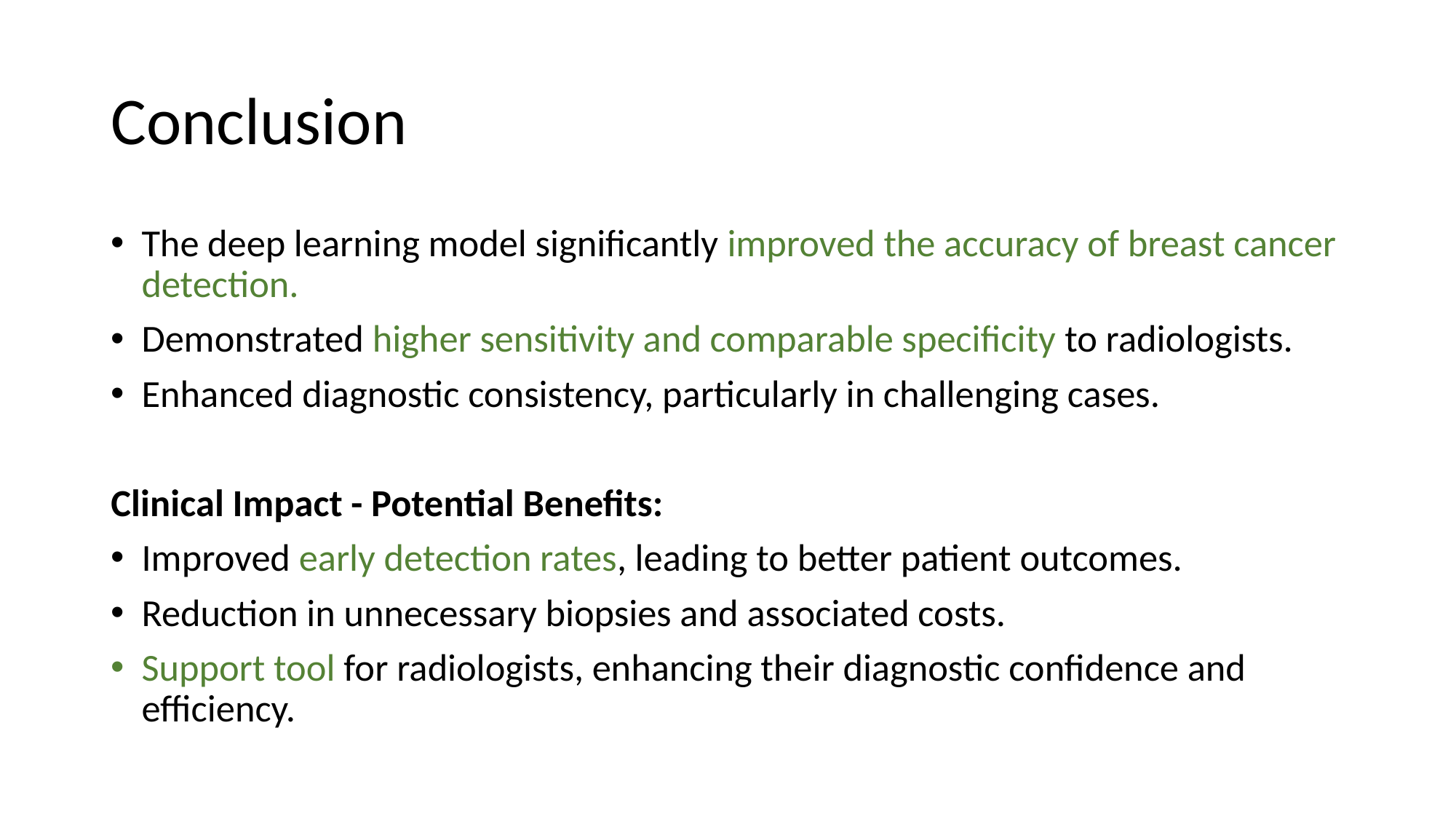

# Conclusion
The deep learning model significantly improved the accuracy of breast cancer detection.
Demonstrated higher sensitivity and comparable specificity to radiologists.
Enhanced diagnostic consistency, particularly in challenging cases.

Clinical Impact - Potential Benefits:
Improved early detection rates, leading to better patient outcomes.
Reduction in unnecessary biopsies and associated costs.
Support tool for radiologists, enhancing their diagnostic confidence and efficiency.